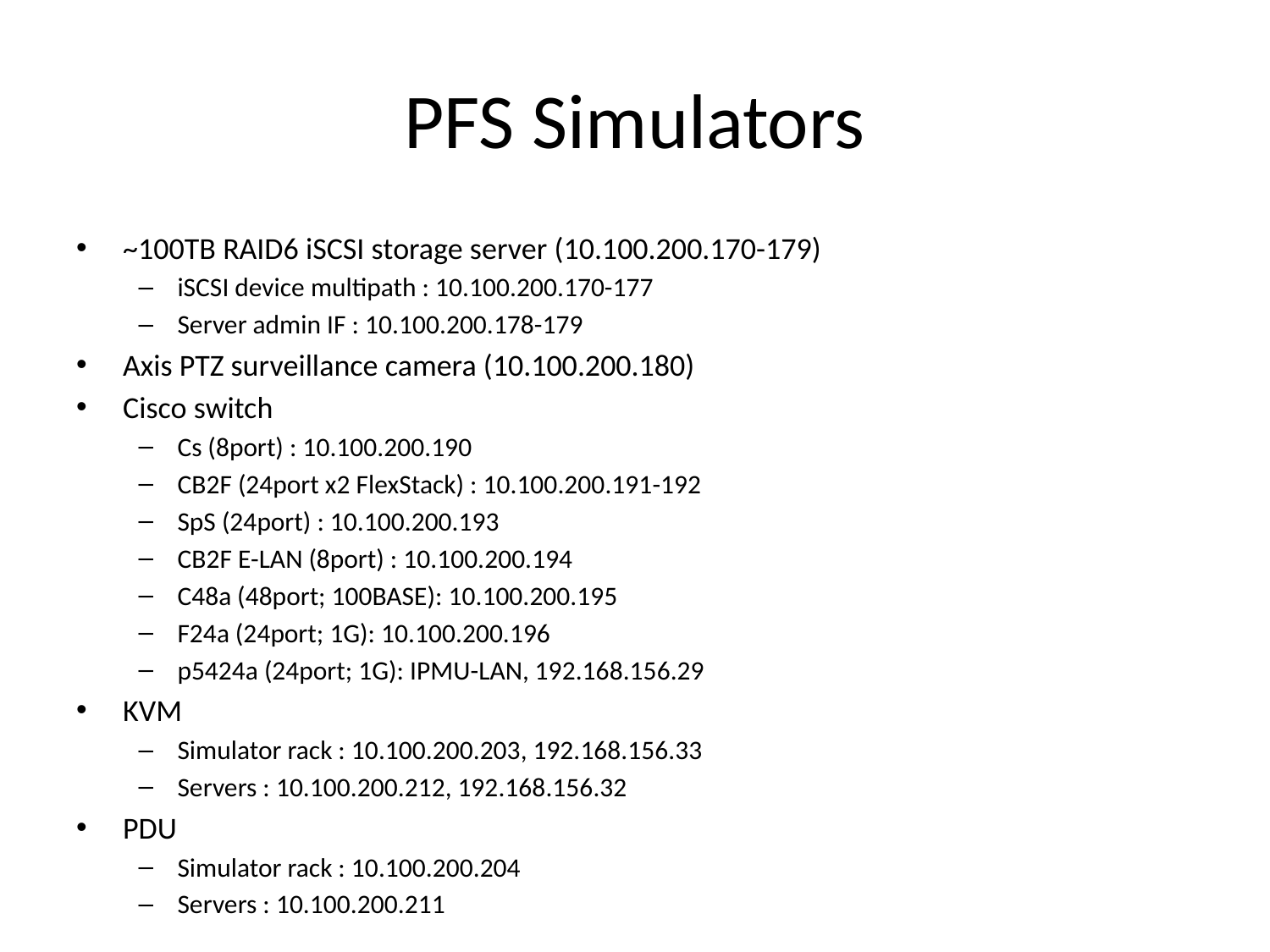

# PFS Simulators
~100TB RAID6 iSCSI storage server (10.100.200.170-179)
iSCSI device multipath : 10.100.200.170-177
Server admin IF : 10.100.200.178-179
Axis PTZ surveillance camera (10.100.200.180)
Cisco switch
Cs (8port) : 10.100.200.190
CB2F (24port x2 FlexStack) : 10.100.200.191-192
SpS (24port) : 10.100.200.193
CB2F E-LAN (8port) : 10.100.200.194
C48a (48port; 100BASE): 10.100.200.195
F24a (24port; 1G): 10.100.200.196
p5424a (24port; 1G): IPMU-LAN, 192.168.156.29
KVM
Simulator rack : 10.100.200.203, 192.168.156.33
Servers : 10.100.200.212, 192.168.156.32
PDU
Simulator rack : 10.100.200.204
Servers : 10.100.200.211